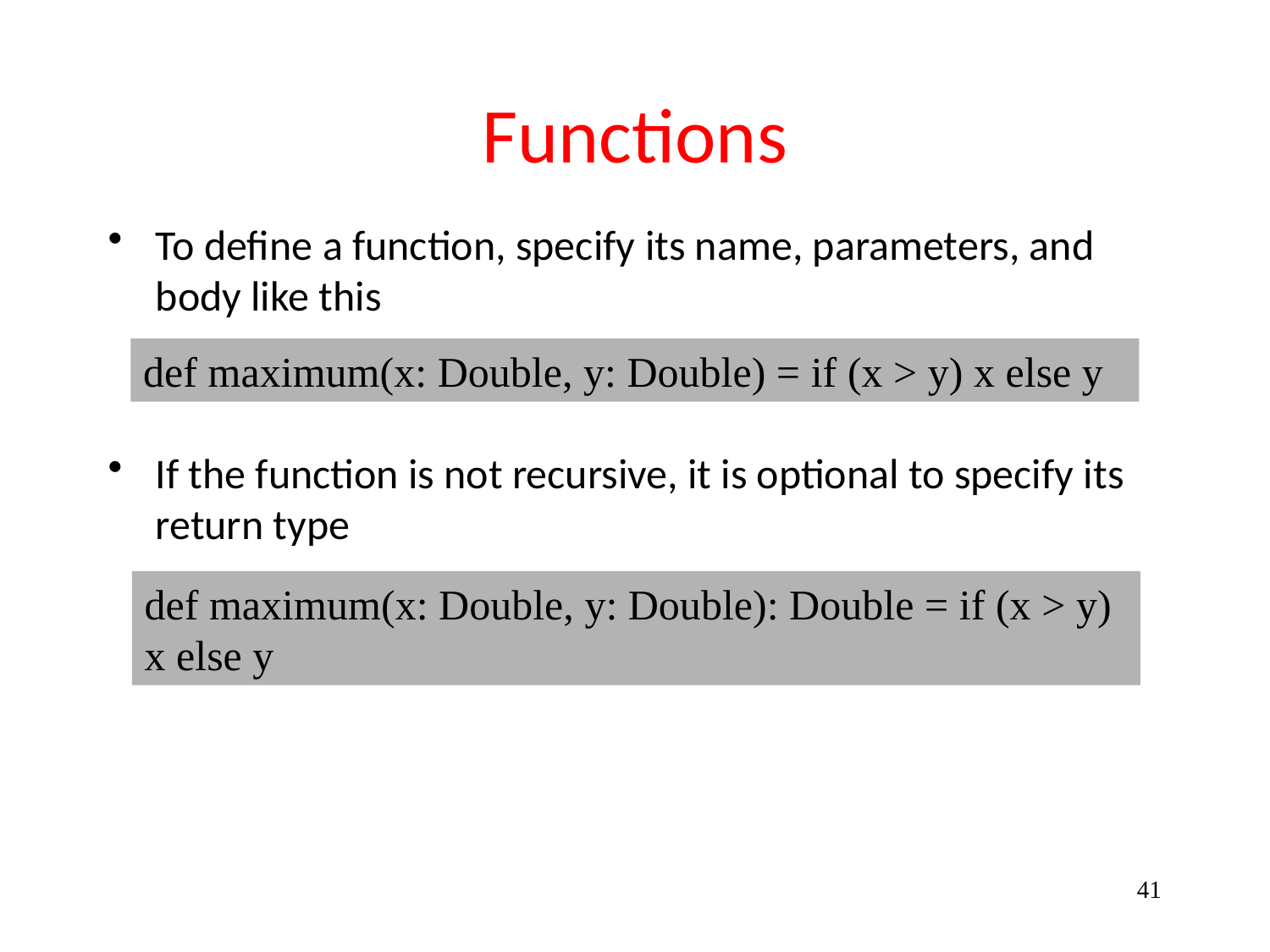

# Functions
To define a function, specify its name, parameters, and body like this

If the function is not recursive, it is optional to specify its return type

def maximum(x: Double, y: Double) = if (x > y) x else y
def maximum(x: Double, y: Double): Double = if (x > y) x else y
41